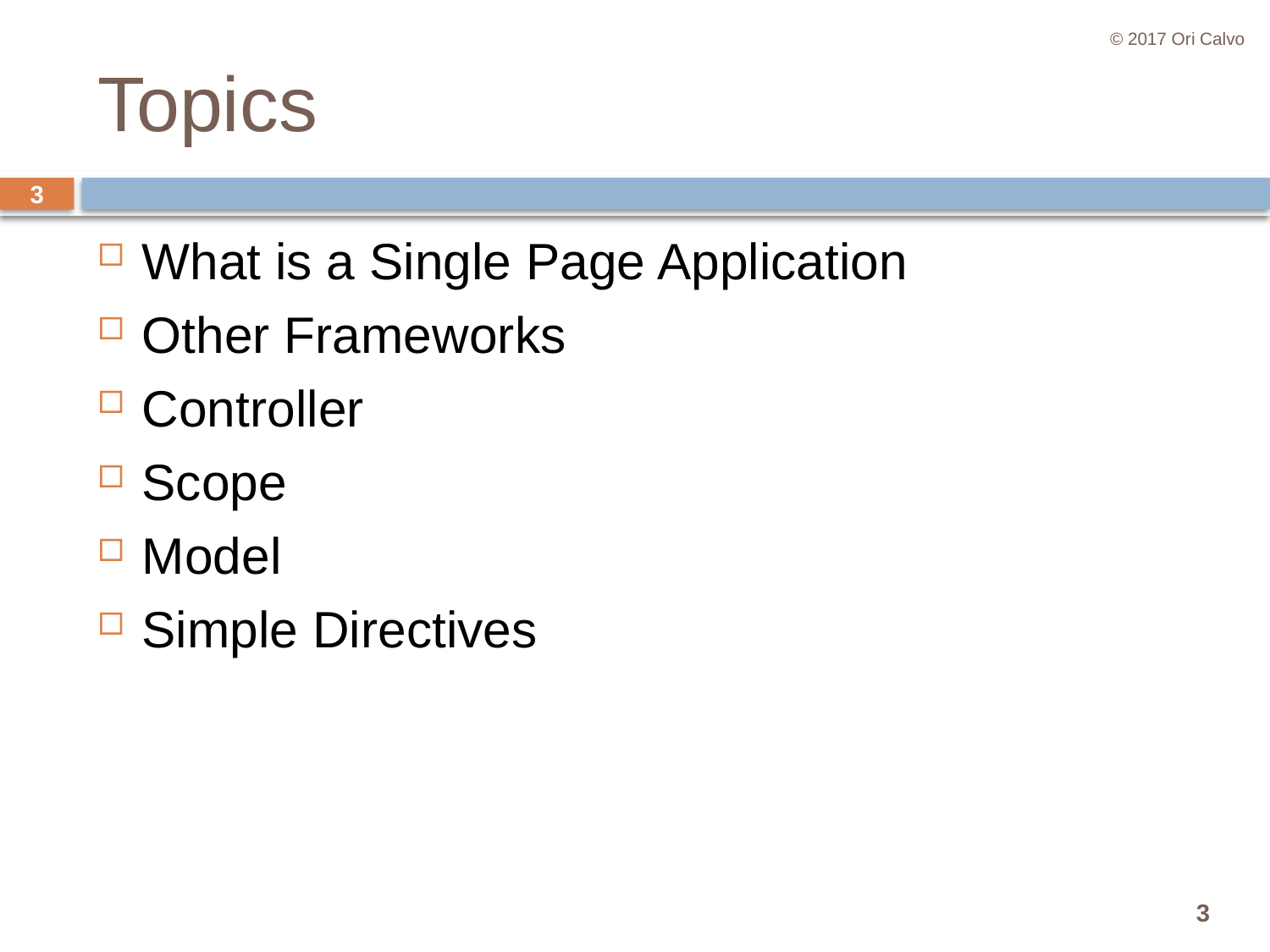

© 2017 Ori Calvo
# Topics
3
What is a Single Page Application
Other Frameworks
Controller
Scope
Model
Simple Directives